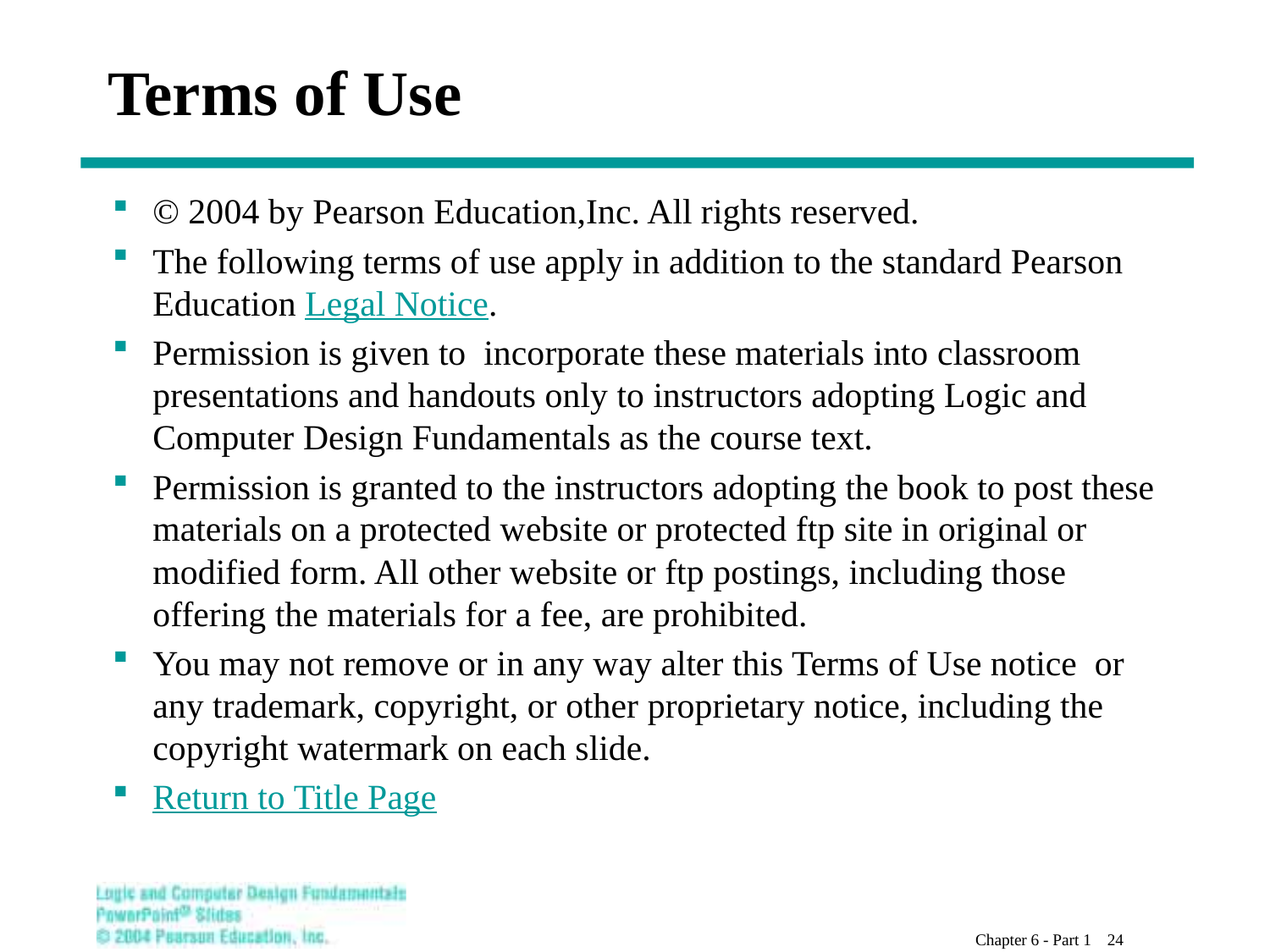

# Terms of Use
© 2004 by Pearson Education,Inc. All rights reserved.
The following terms of use apply in addition to the standard Pearson Education Legal Notice.
Permission is given to  incorporate these materials into classroom presentations and handouts only to instructors adopting Logic and Computer Design Fundamentals as the course text.
Permission is granted to the instructors adopting the book to post these materials on a protected website or protected ftp site in original or modified form. All other website or ftp postings, including those offering the materials for a fee, are prohibited.
You may not remove or in any way alter this Terms of Use notice  or any trademark, copyright, or other proprietary notice, including the copyright watermark on each slide.
Return to Title Page
Chapter 6 - Part 1    24